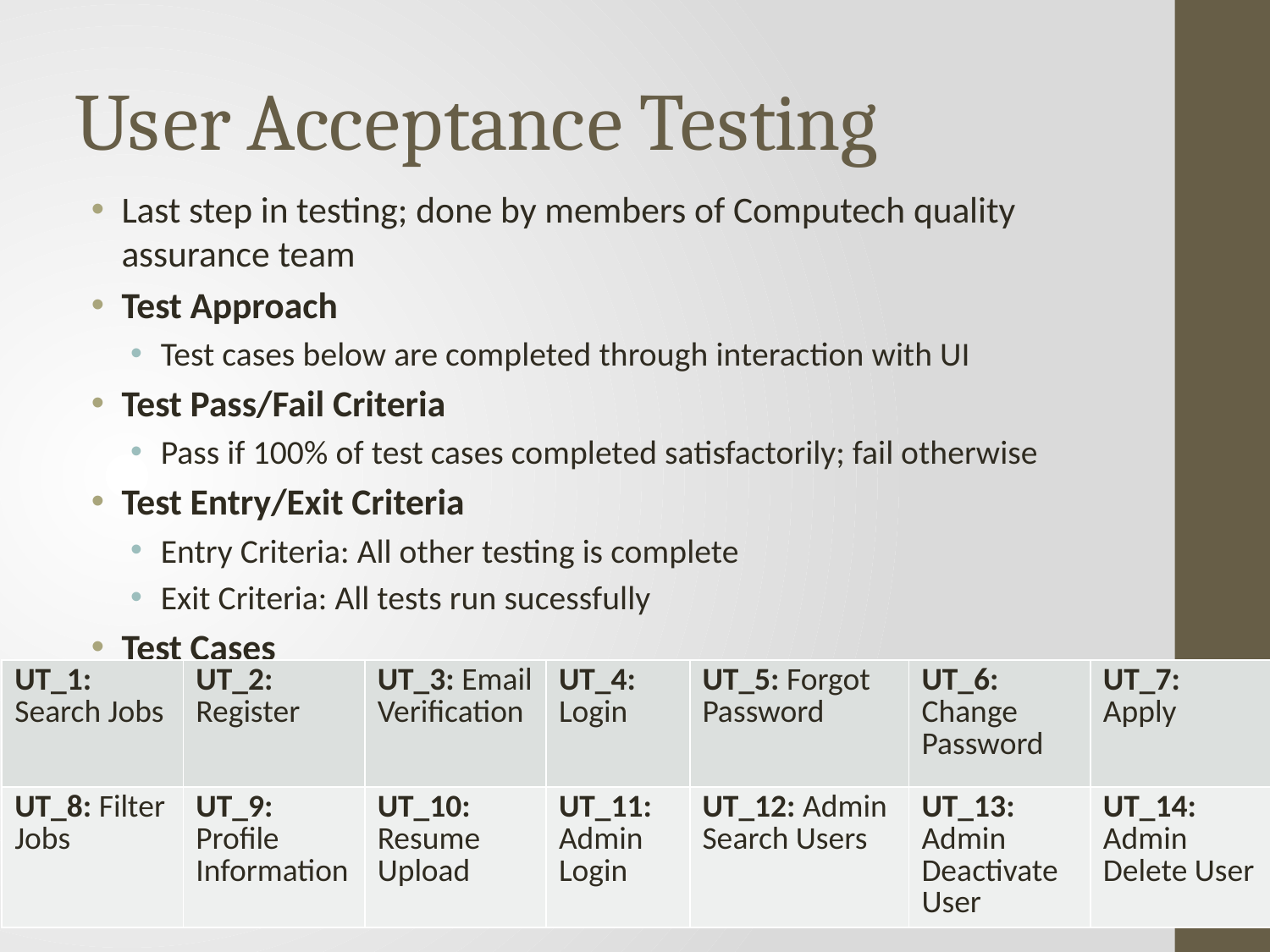

# User Acceptance Testing
Last step in testing; done by members of Computech quality assurance team
Test Approach
Test cases below are completed through interaction with UI
Test Pass/Fail Criteria
Pass if 100% of test cases completed satisfactorily; fail otherwise
Test Entry/Exit Criteria
Entry Criteria: All other testing is complete
Exit Criteria: All tests run sucessfully
Test Cases
| UT\_1: Search Jobs | UT\_2: Register | UT\_3: Email Verification | UT\_4: Login | UT\_5: Forgot Password | UT\_6: Change Password | UT\_7: Apply |
| --- | --- | --- | --- | --- | --- | --- |
| UT\_8: Filter Jobs | UT\_9: Profile Information | UT\_10: Resume Upload | UT\_11: Admin Login | UT\_12: Admin Search Users | UT\_13: Admin Deactivate User | UT\_14: Admin Delete User |